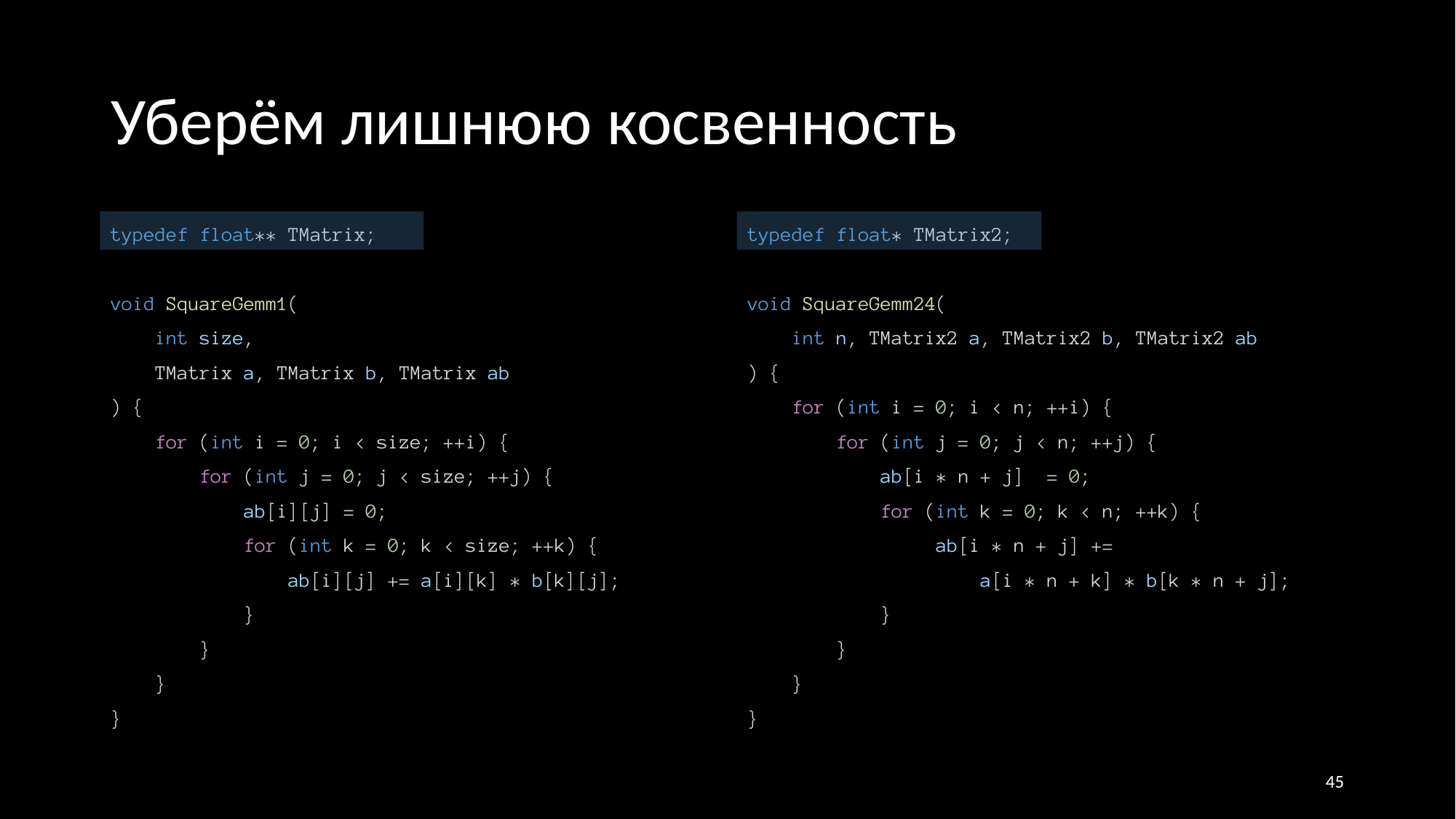

# Уберём лишнюю косвенность

typedef float** TMatrix;

void SquareGemm1(
    int size,
    TMatrix a, TMatrix b, TMatrix ab
) {
    for (int i = 0; i < size; ++i) {
        for (int j = 0; j < size; ++j) {
            ab[i][j] = 0;
            for (int k = 0; k < size; ++k) {
                ab[i][j] += a[i][k] * b[k][j];
            }
        }
    }
}
typedef float* TMatrix2;

void SquareGemm24(
    int n, TMatrix2 a, TMatrix2 b, TMatrix2 ab
) {
    for (int i = 0; i < n; ++i) {
        for (int j = 0; j < n; ++j) {
            ab[i * n + j]  = 0;
            for (int k = 0; k < n; ++k) {
                 ab[i * n + j] +=
                     a[i * n + k] * b[k * n + j];
            }
        }
    }
}

45